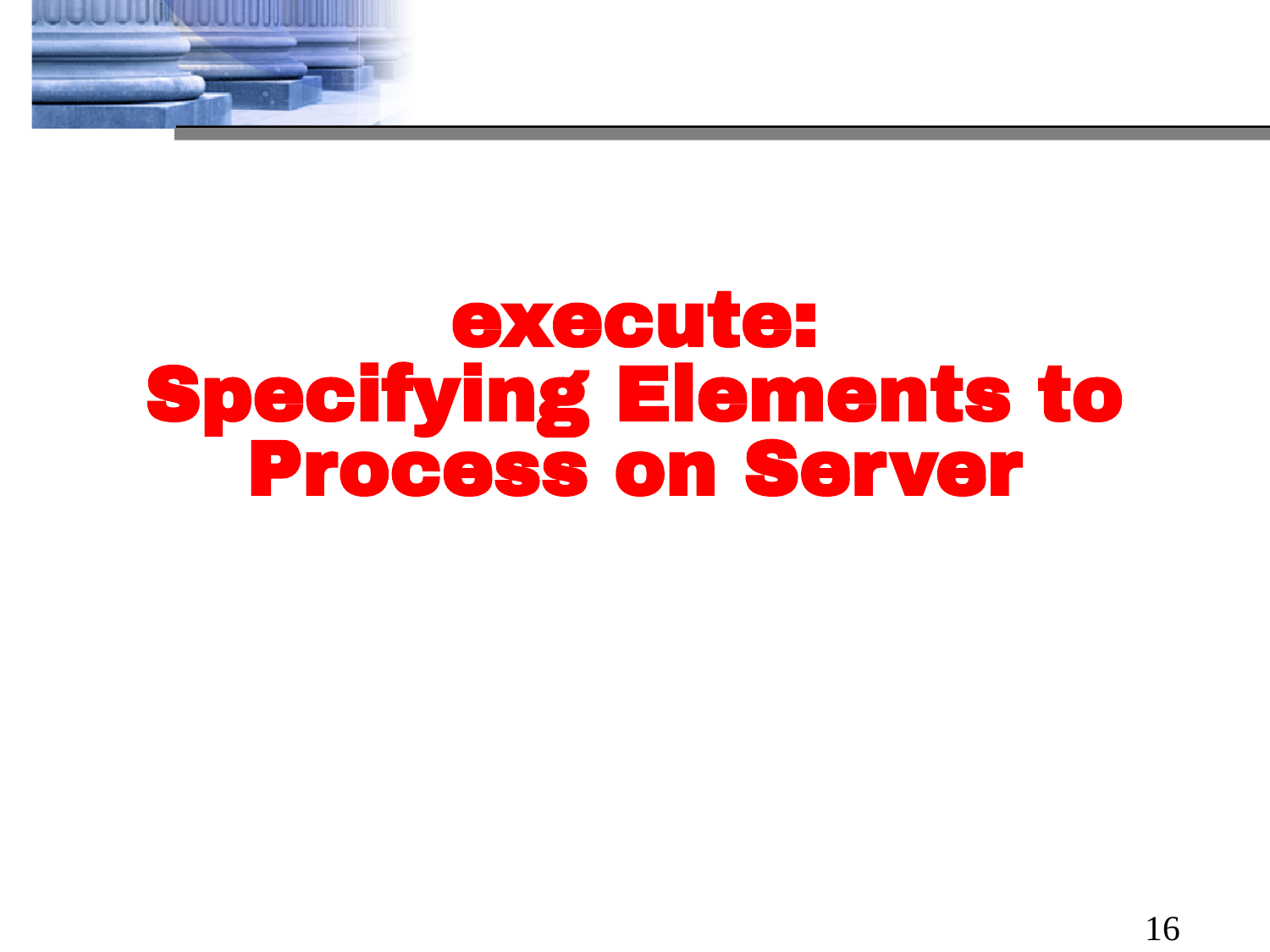

# execute: Specifying Elements to Process on Server